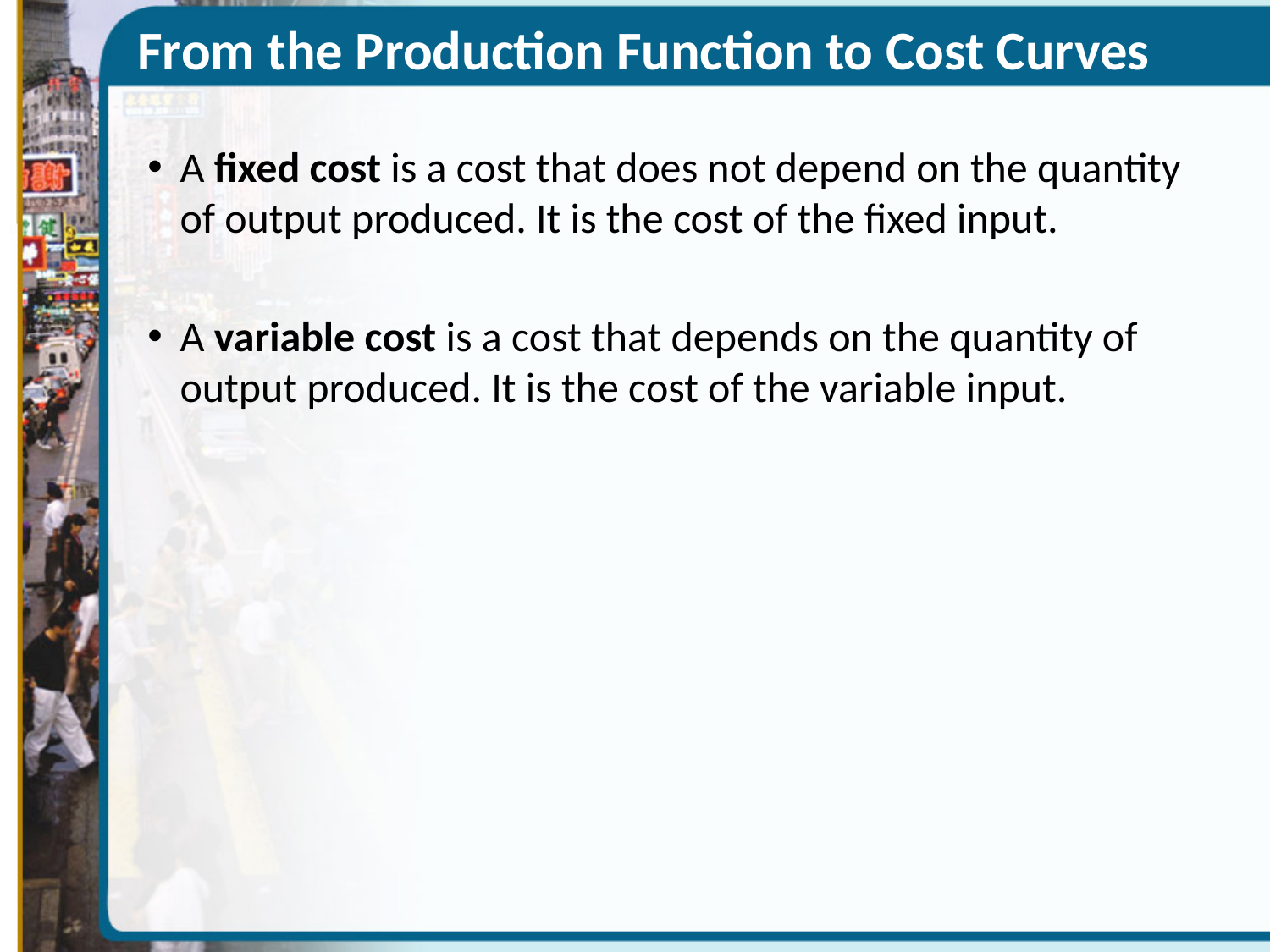

From the Production Function to Cost Curves
A fixed cost is a cost that does not depend on the quantity of output produced. It is the cost of the fixed input.

A variable cost is a cost that depends on the quantity of output produced. It is the cost of the variable input.